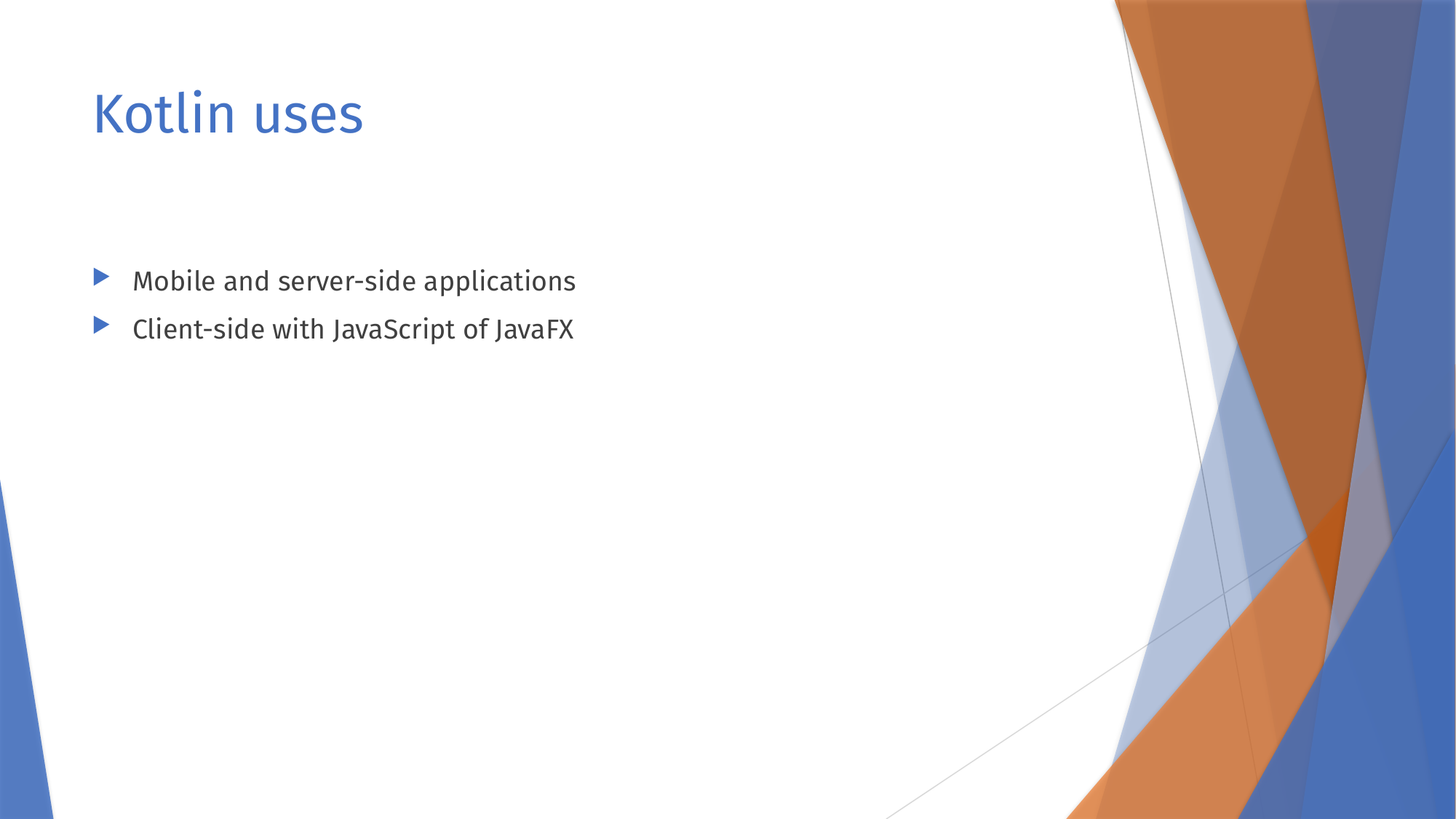

# Kotlin uses
Mobile and server-side applications
Client-side with JavaScript of JavaFX